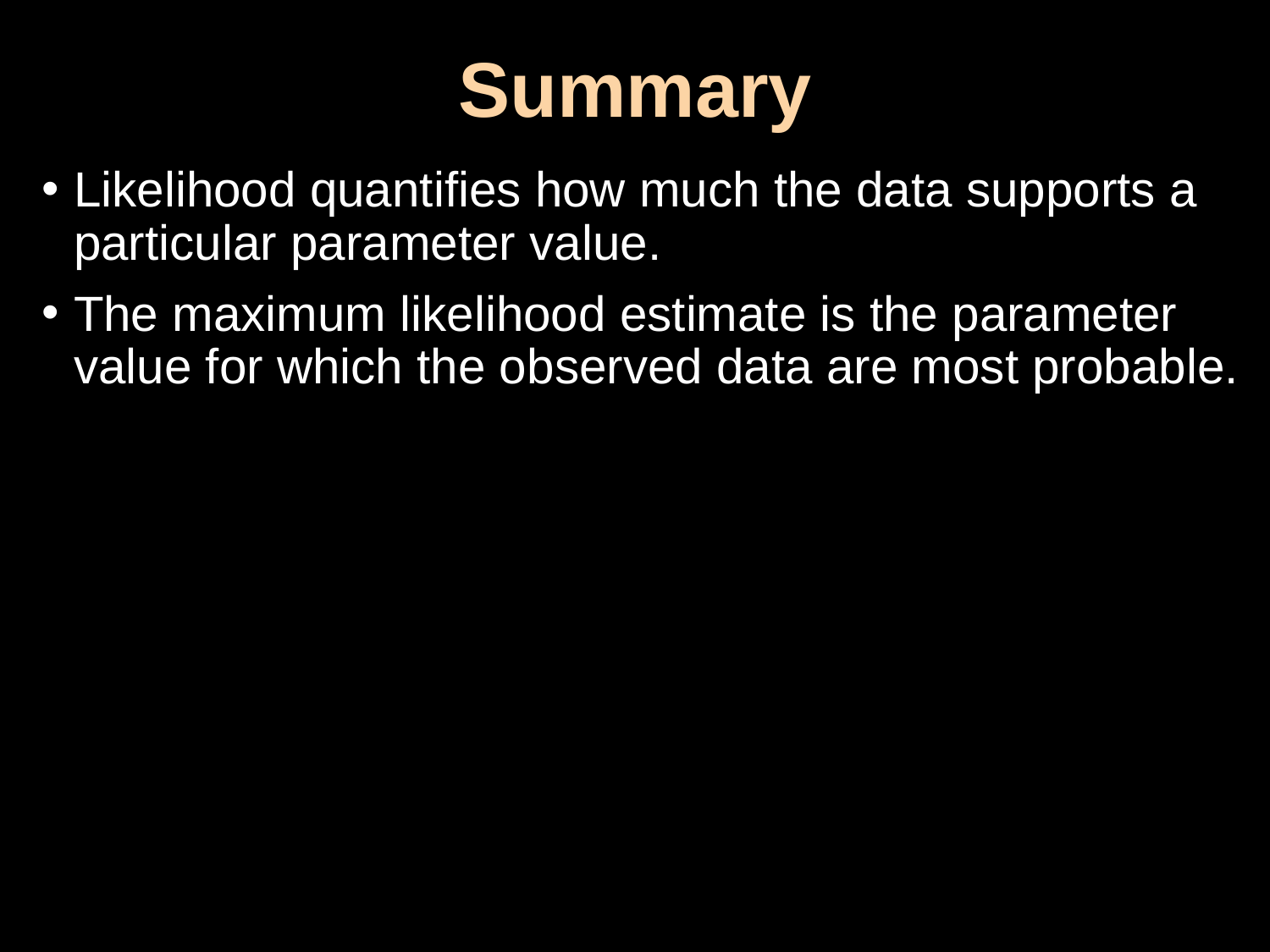

# Summary
Likelihood quantifies how much the data supports a particular parameter value.
The maximum likelihood estimate is the parameter value for which the observed data are most probable.